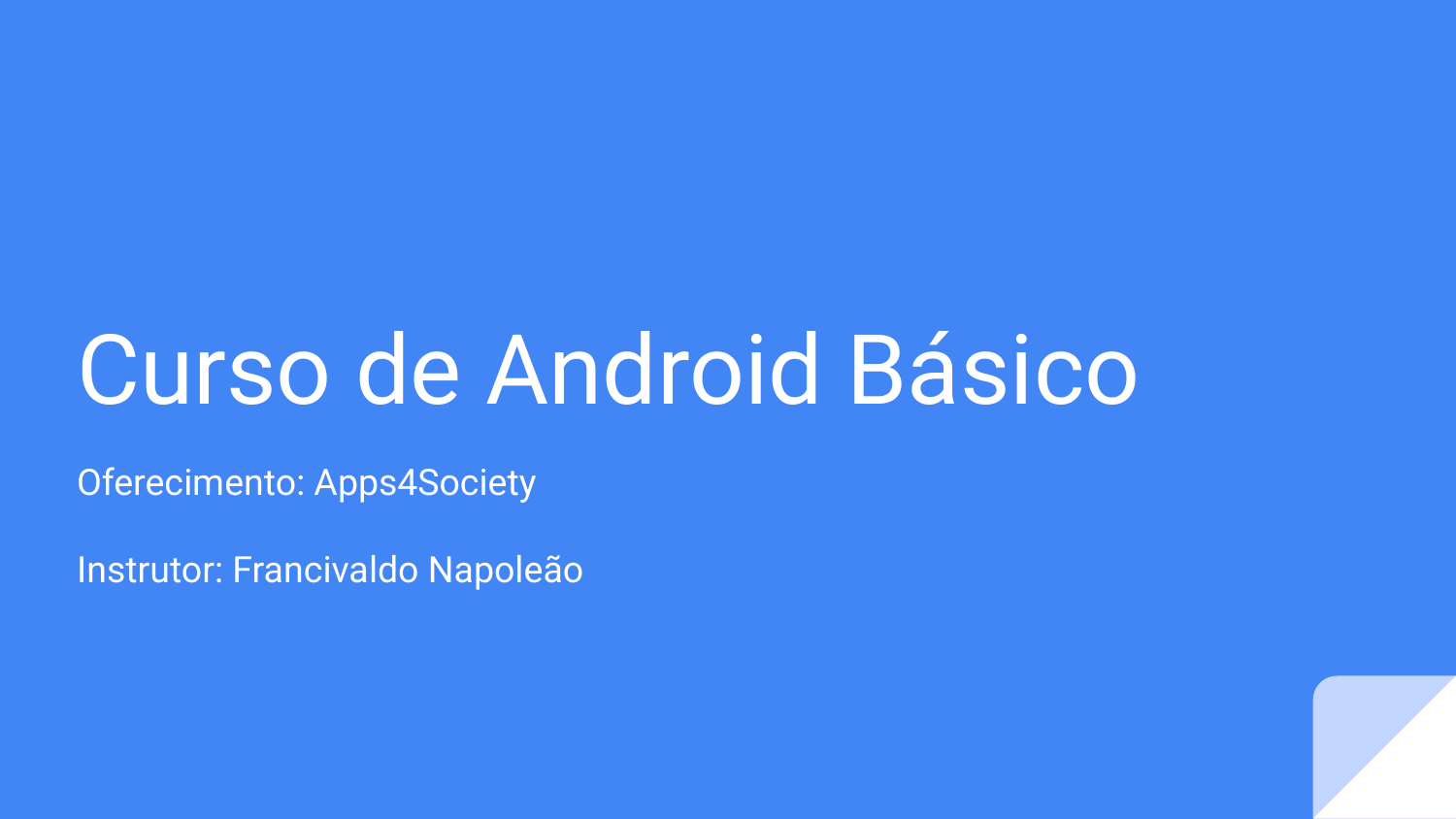

# Curso de Android Básico
Oferecimento: Apps4Society

Instrutor: Francivaldo Napoleão